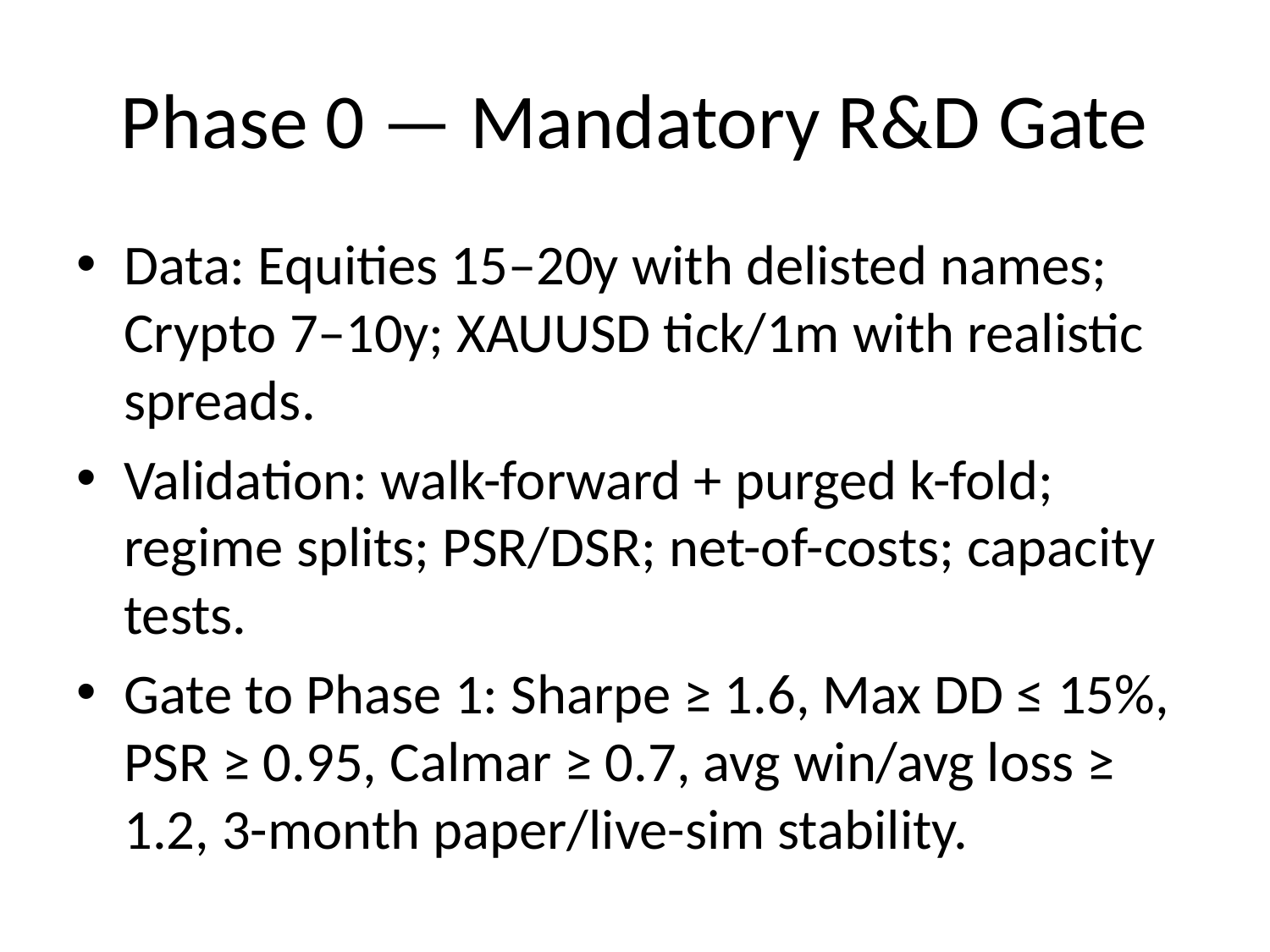

# Phase 0 — Mandatory R&D Gate
Data: Equities 15–20y with delisted names; Crypto 7–10y; XAUUSD tick/1m with realistic spreads.
Validation: walk-forward + purged k-fold; regime splits; PSR/DSR; net-of-costs; capacity tests.
Gate to Phase 1: Sharpe ≥ 1.6, Max DD ≤ 15%, PSR ≥ 0.95, Calmar ≥ 0.7, avg win/avg loss ≥ 1.2, 3-month paper/live-sim stability.